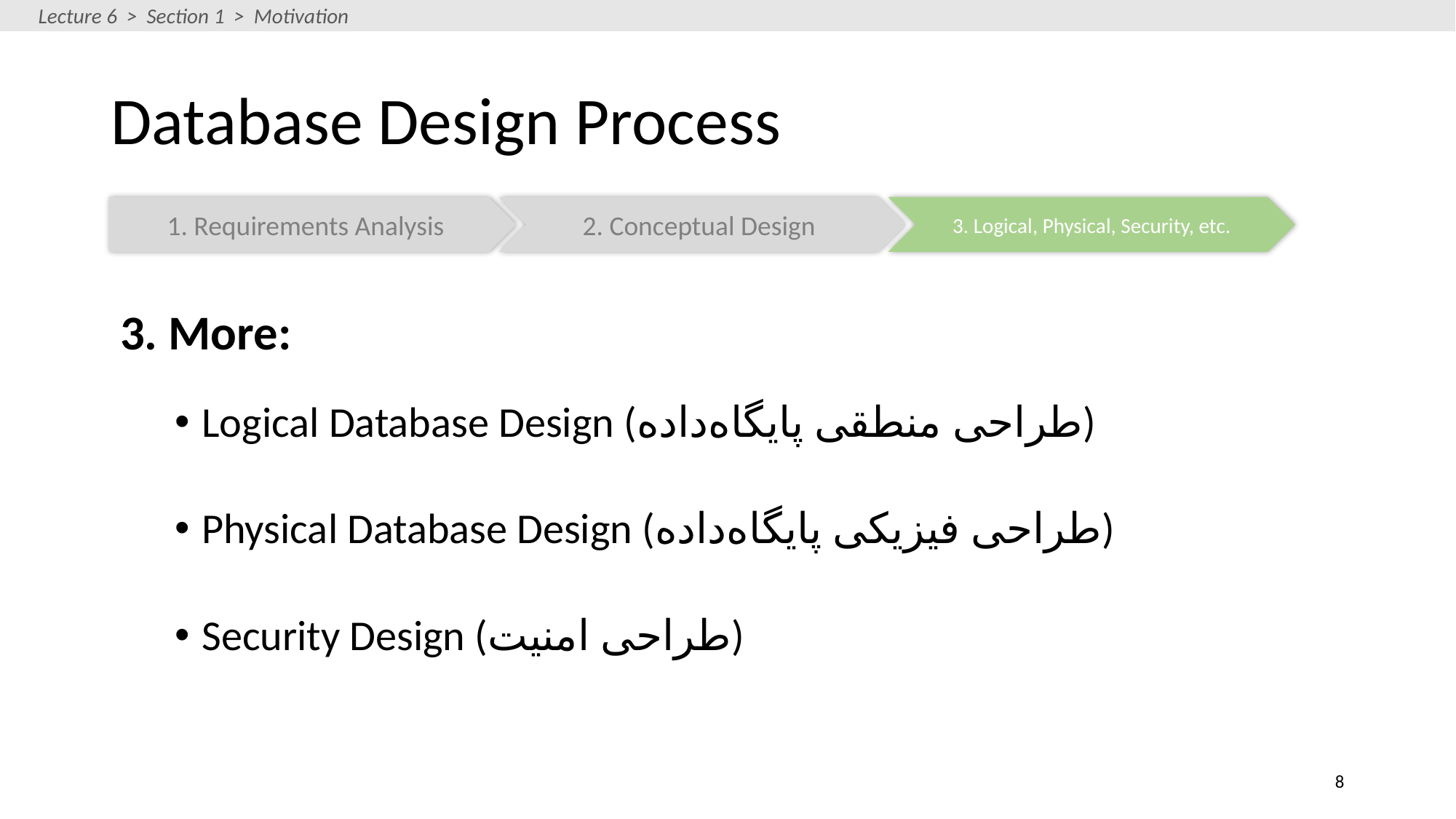

Lecture 6  >  Section 1  >  Motivation
# Database Design Process
1. Requirements Analysis
2. Conceptual Design
3. Logical, Physical, Security, etc.
3. More:

Logical Database Design (طراحی منطقی پایگاه‌داده)

Physical Database Design (طراحی فیزیکی پایگاه‌داده)

Security Design (طراحی امنیت)

8